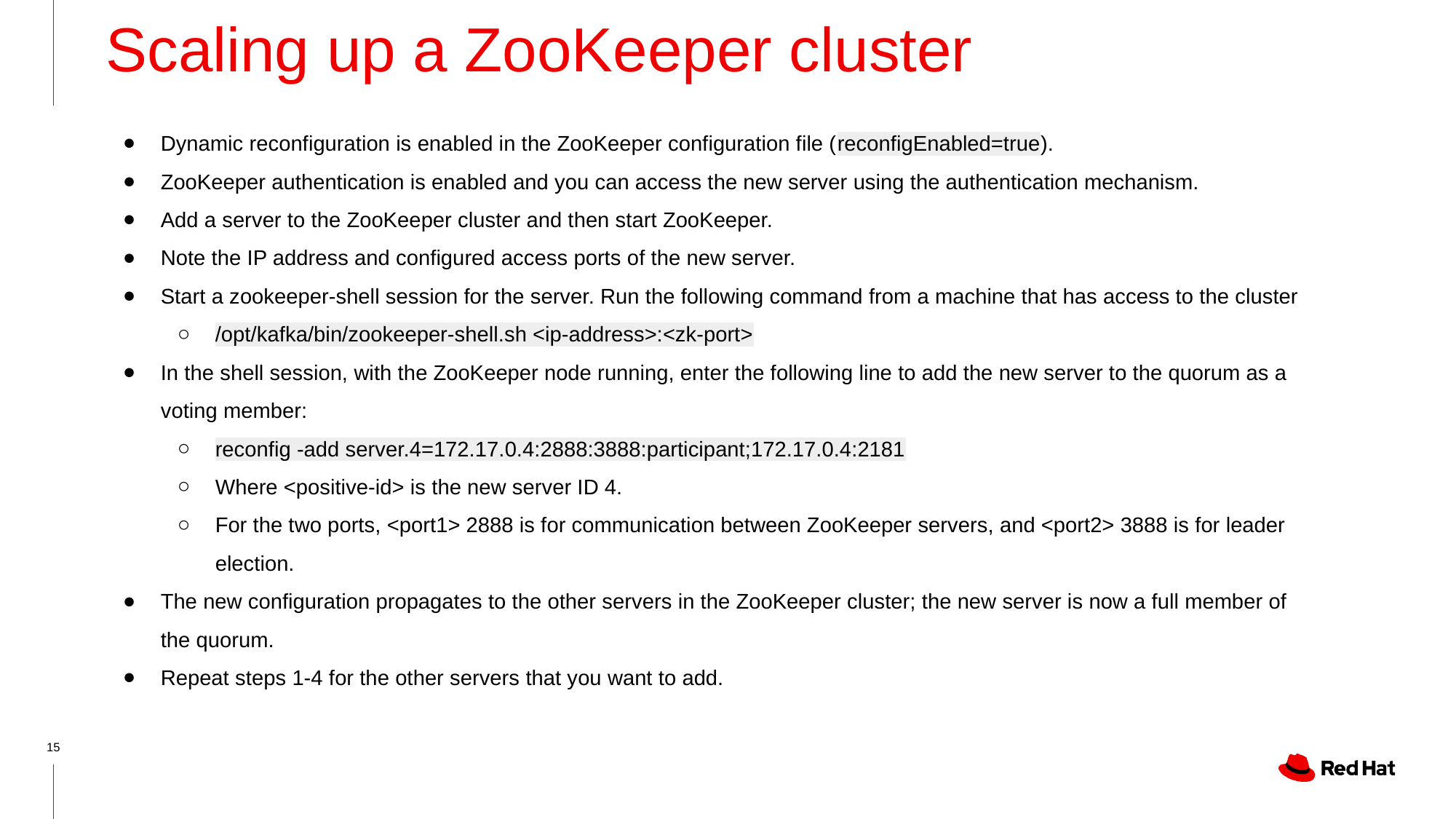

Scaling up a ZooKeeper cluster
# Dynamic reconfiguration is enabled in the ZooKeeper configuration file (reconfigEnabled=true).
ZooKeeper authentication is enabled and you can access the new server using the authentication mechanism.
Add a server to the ZooKeeper cluster and then start ZooKeeper.
Note the IP address and configured access ports of the new server.
Start a zookeeper-shell session for the server. Run the following command from a machine that has access to the cluster
/opt/kafka/bin/zookeeper-shell.sh <ip-address>:<zk-port>
In the shell session, with the ZooKeeper node running, enter the following line to add the new server to the quorum as a voting member:
reconfig -add server.4=172.17.0.4:2888:3888:participant;172.17.0.4:2181
Where <positive-id> is the new server ID 4.
For the two ports, <port1> 2888 is for communication between ZooKeeper servers, and <port2> 3888 is for leader election.
The new configuration propagates to the other servers in the ZooKeeper cluster; the new server is now a full member of the quorum.
Repeat steps 1-4 for the other servers that you want to add.

15